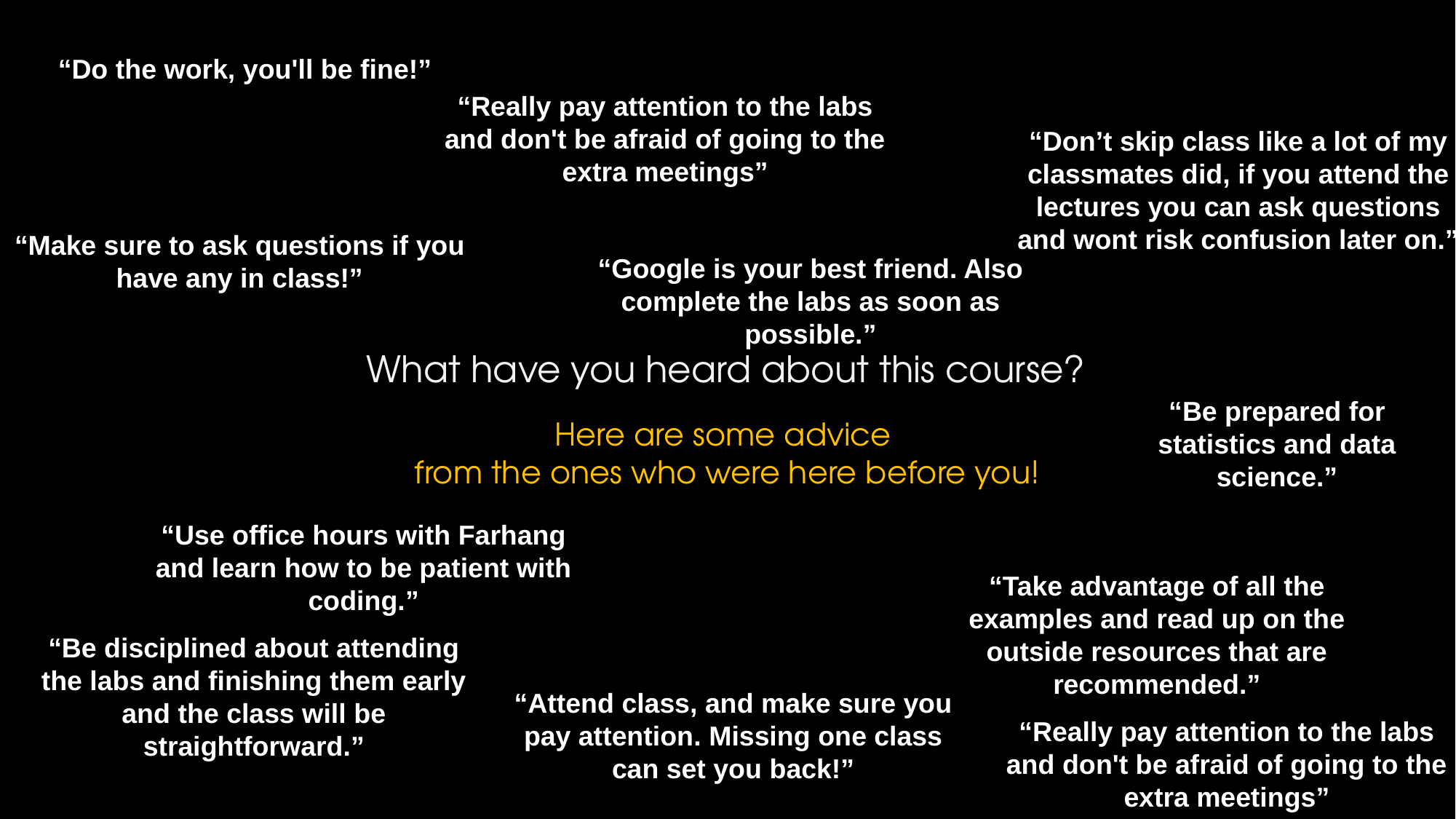

“Do the work, you'll be fine!”
“Really pay attention to the labs and don't be afraid of going to the extra meetings”
“Don’t skip class like a lot of my classmates did, if you attend the lectures you can ask questions and wont risk confusion later on.”
“Make sure to ask questions if you have any in class!”
“Google is your best friend. Also complete the labs as soon as possible.”
What have you heard about this course?
“Be prepared for statistics and data science.”
Here are some advice
from the ones who were here before you!
“Use office hours with Farhang and learn how to be patient with coding.”
“Take advantage of all the examples and read up on the outside resources that are recommended.”
“Be disciplined about attending the labs and finishing them early and the class will be straightforward.”
“Attend class, and make sure you pay attention. Missing one class can set you back!”
“Really pay attention to the labs and don't be afraid of going to the extra meetings”